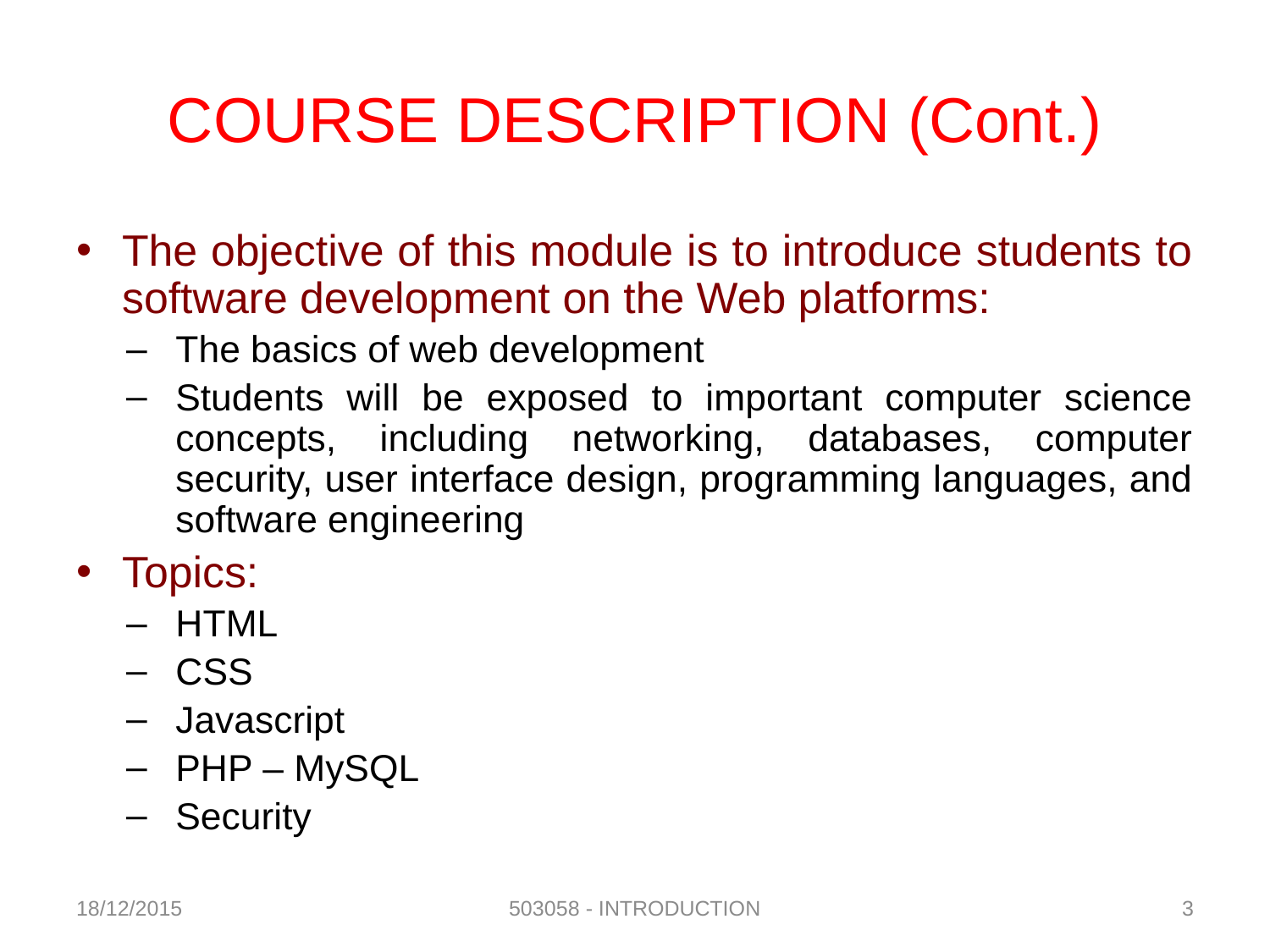

# COURSE DESCRIPTION (Cont.)
The objective of this module is to introduce students to software development on the Web platforms:
The basics of web development
Students will be exposed to important computer science concepts, including networking, databases, computer security, user interface design, programming languages, and software engineering
Topics:
HTML
CSS
Javascript
PHP – MySQL
Security
18/12/2015
503058 - INTRODUCTION
 3